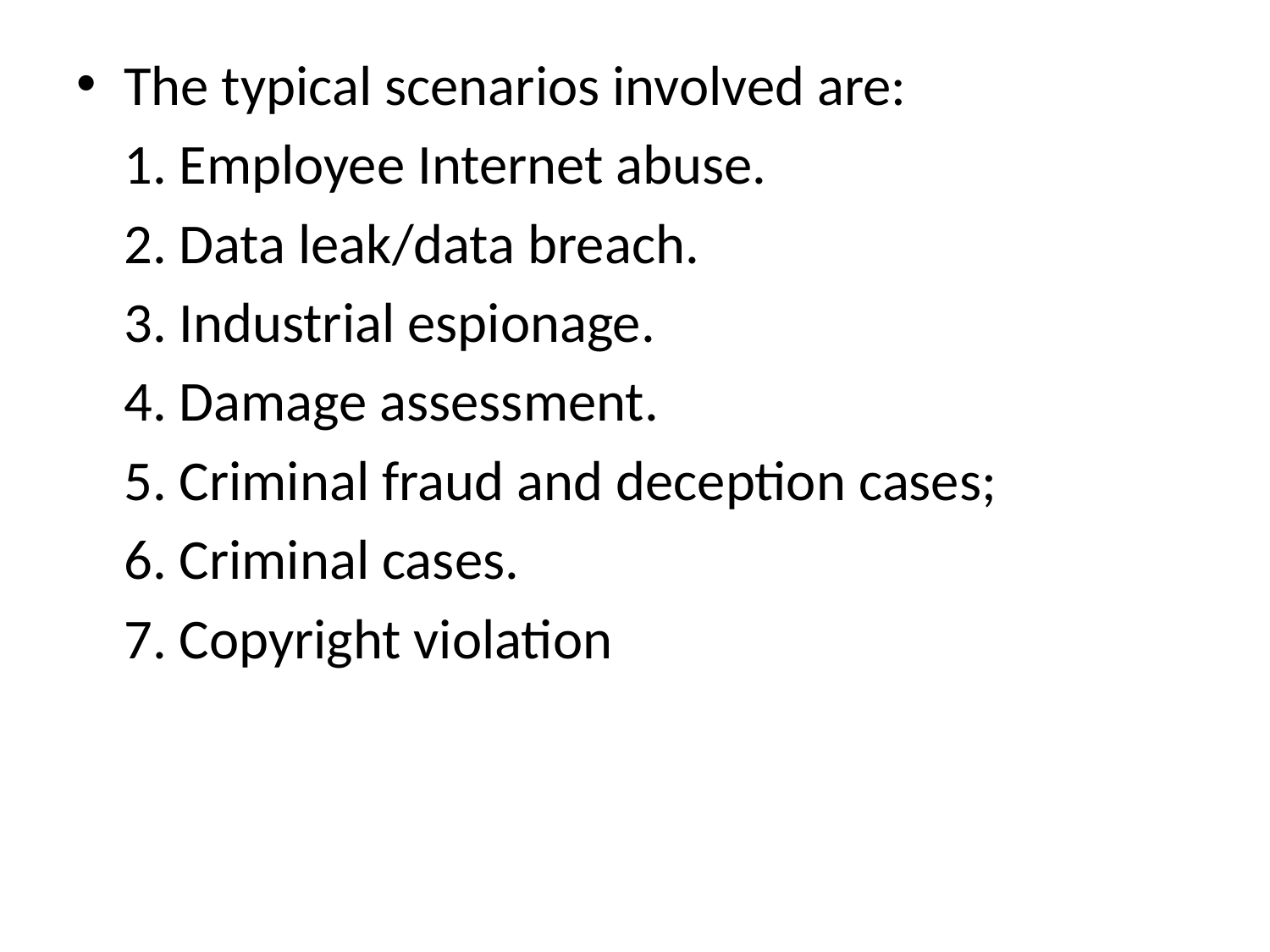

The typical scenarios involved are:
	1. Employee Internet abuse.
	2. Data leak/data breach.
	3. Industrial espionage.
	4. Damage assessment.
	5. Criminal fraud and deception cases;
	6. Criminal cases.
	7. Copyright violation